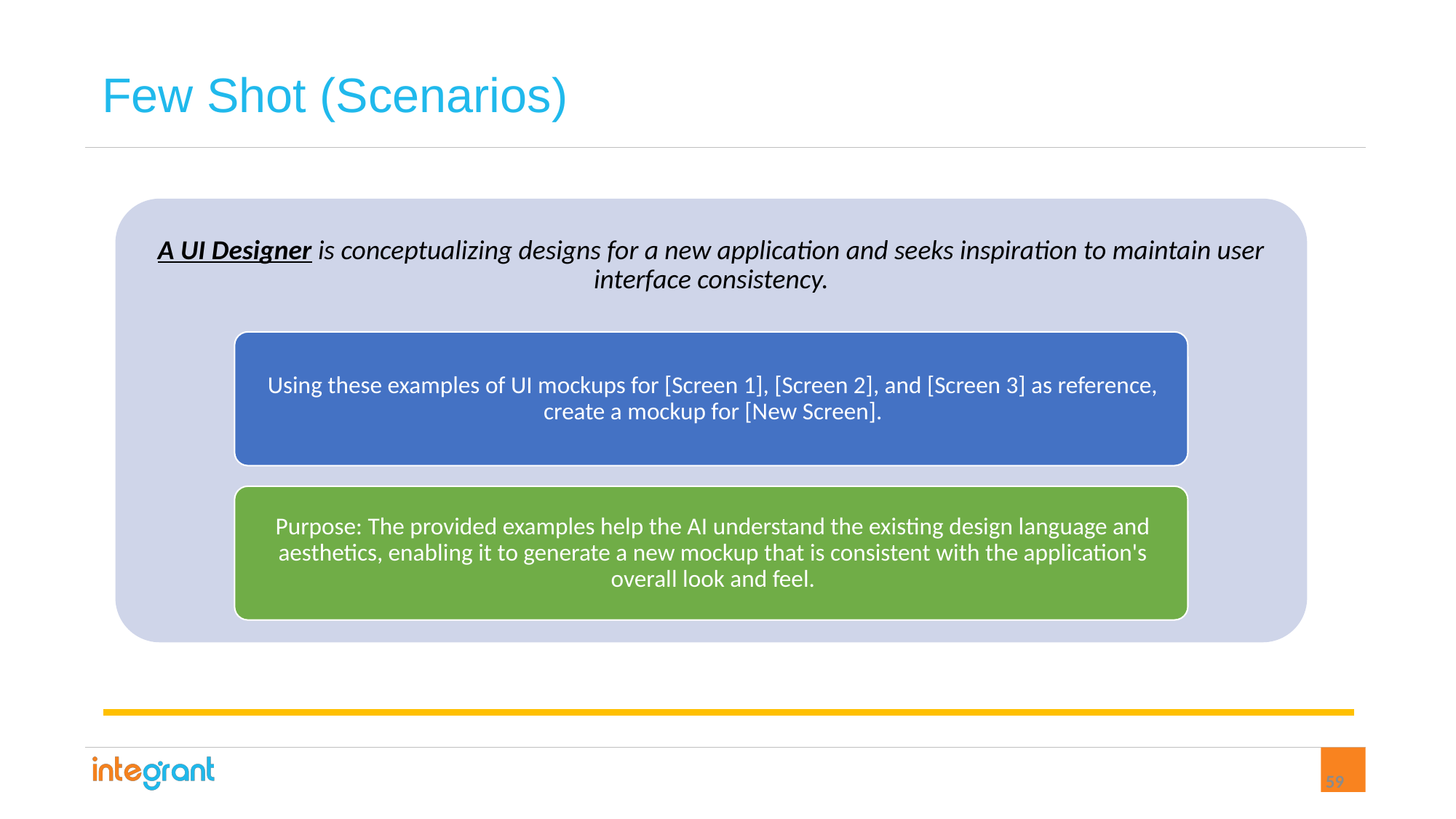

Few Shot (Scenarios)
A UI Designer is conceptualizing designs for a new application and seeks inspiration to maintain user interface consistency.
Using these examples of UI mockups for [Screen 1], [Screen 2], and [Screen 3] as reference, create a mockup for [New Screen].
Purpose: The provided examples help the AI understand the existing design language and aesthetics, enabling it to generate a new mockup that is consistent with the application's overall look and feel.
59